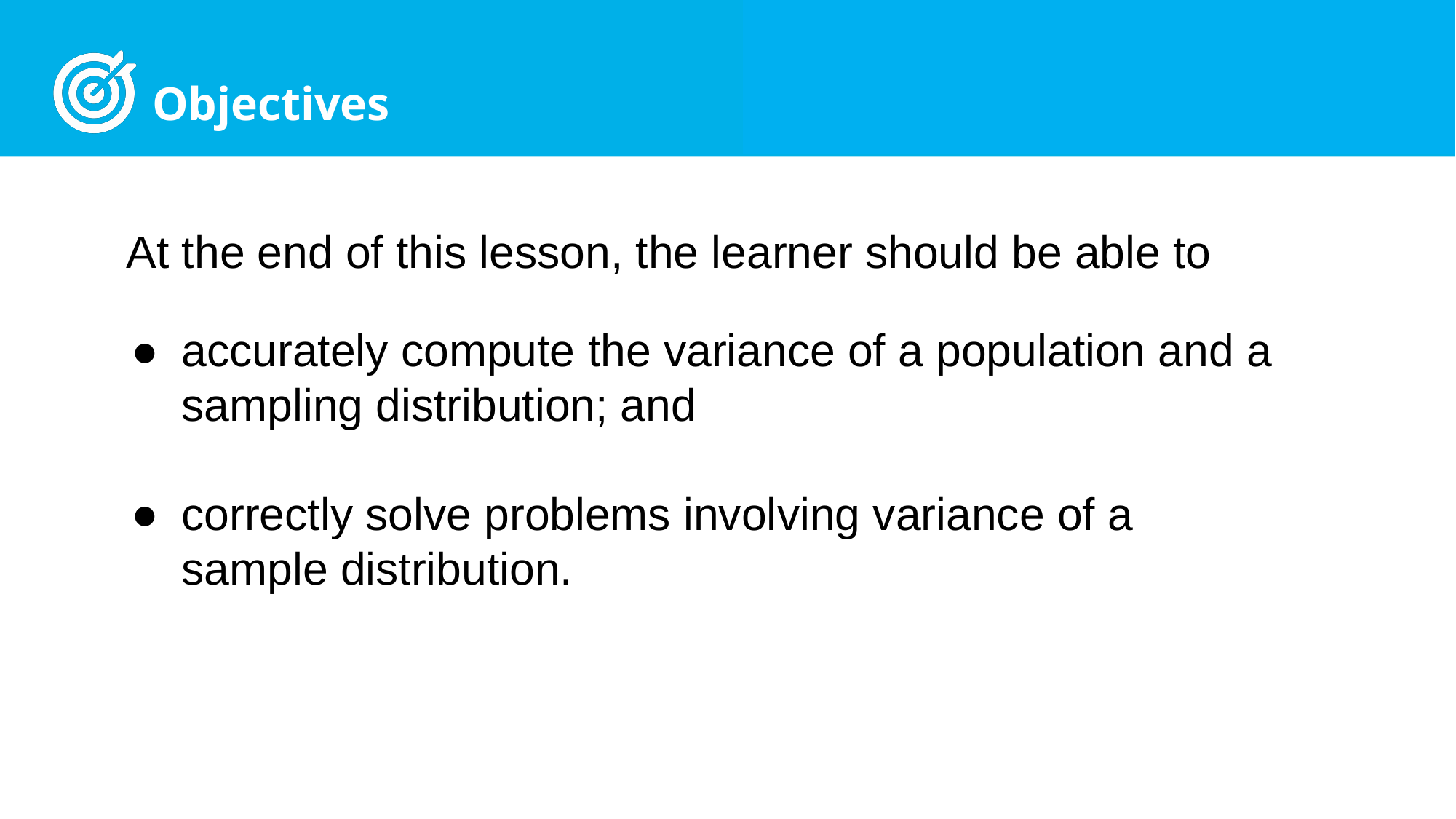

At the end of this lesson, the learner should be able to
accurately compute the variance of a population and a sampling distribution; and

correctly solve problems involving variance of a sample distribution.